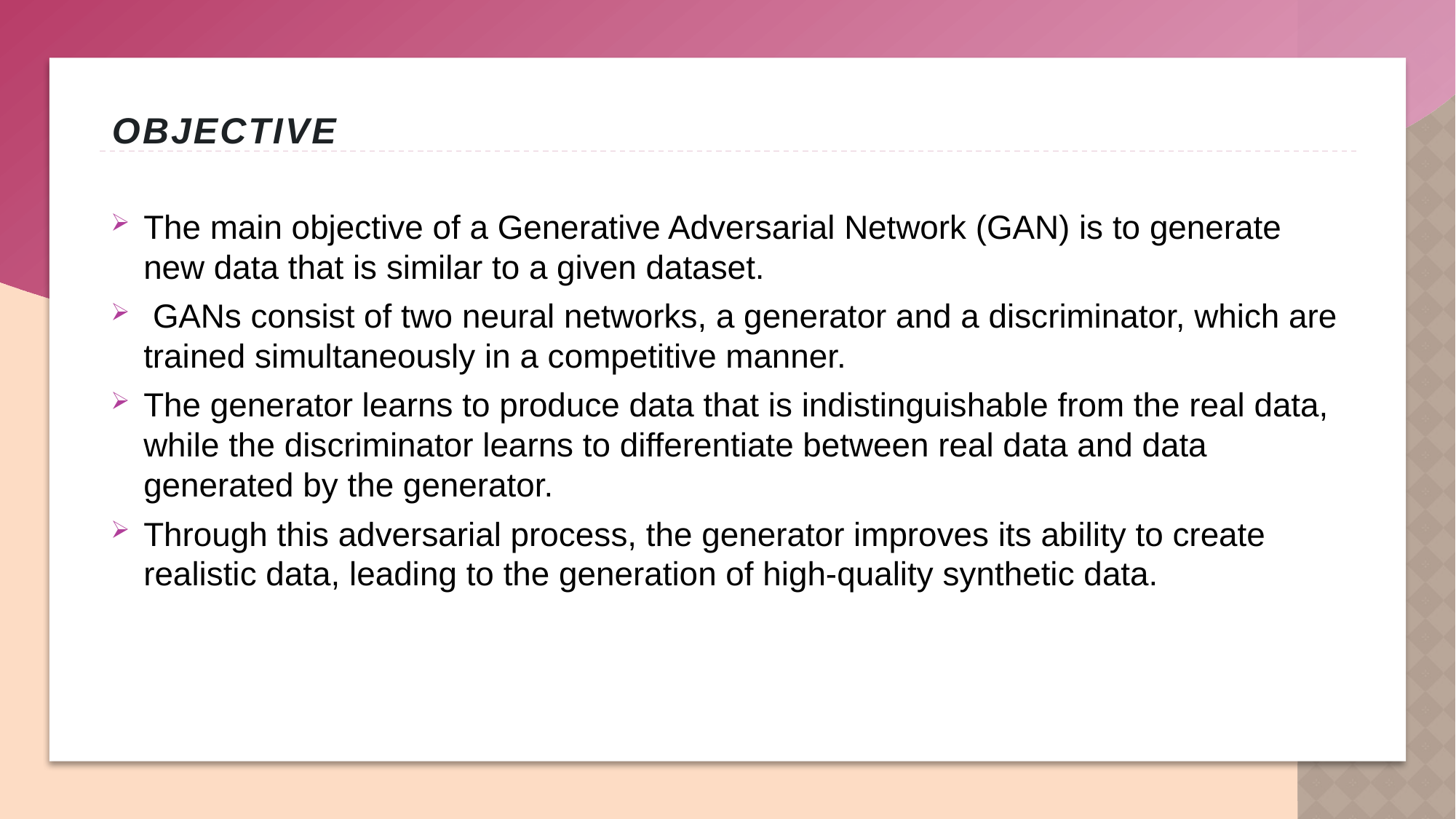

# OBJECTIVE

The main objective of a Generative Adversarial Network (GAN) is to generate new data that is similar to a given dataset.
 GANs consist of two neural networks, a generator and a discriminator, which are trained simultaneously in a competitive manner.
The generator learns to produce data that is indistinguishable from the real data, while the discriminator learns to differentiate between real data and data generated by the generator.
Through this adversarial process, the generator improves its ability to create realistic data, leading to the generation of high-quality synthetic data.